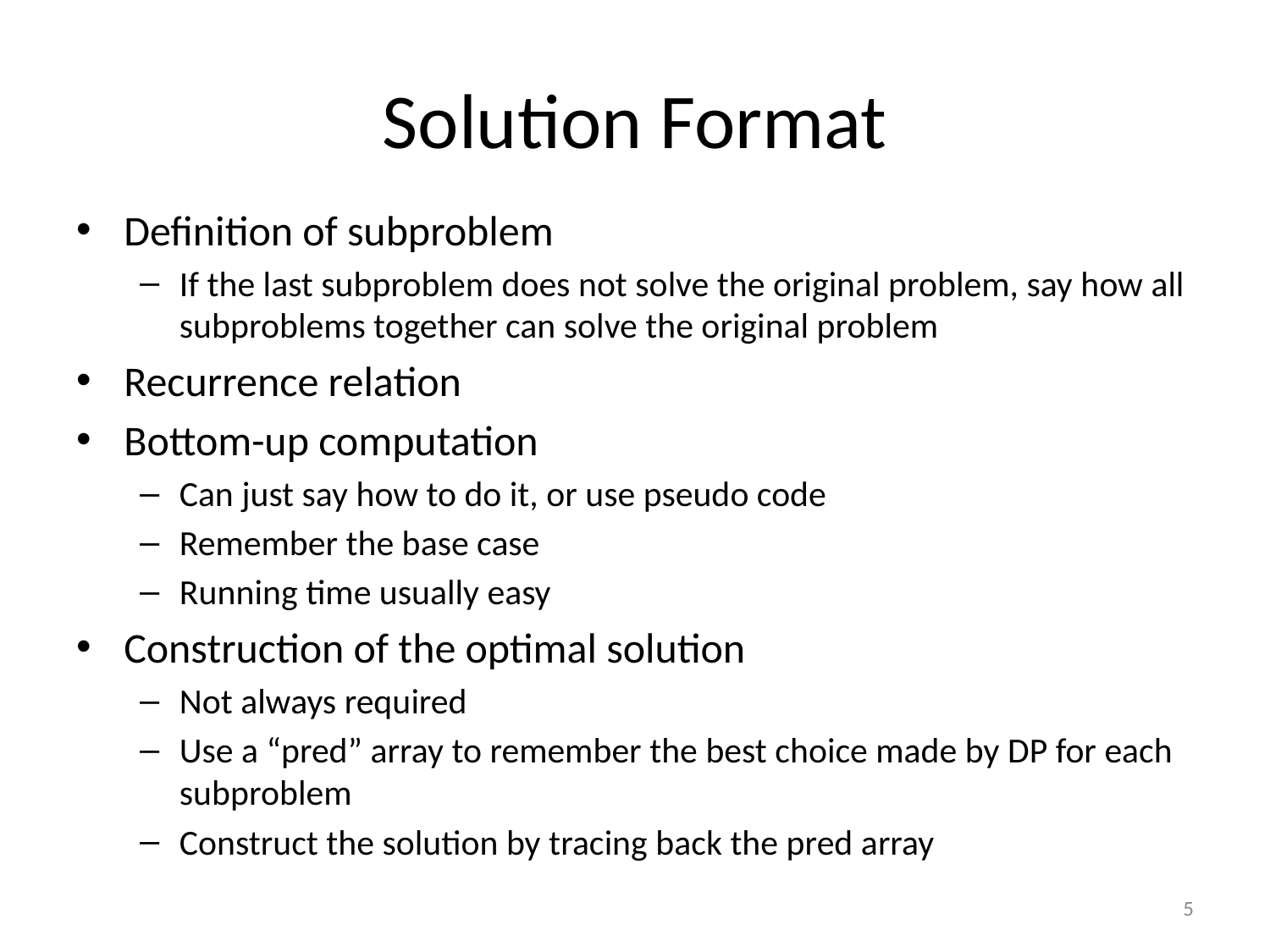

# Solution Format
Definition of subproblem
If the last subproblem does not solve the original problem, say how all subproblems together can solve the original problem
Recurrence relation
Bottom-up computation
Can just say how to do it, or use pseudo code
Remember the base case
Running time usually easy
Construction of the optimal solution
Not always required
Use a “pred” array to remember the best choice made by DP for each subproblem
Construct the solution by tracing back the pred array
5